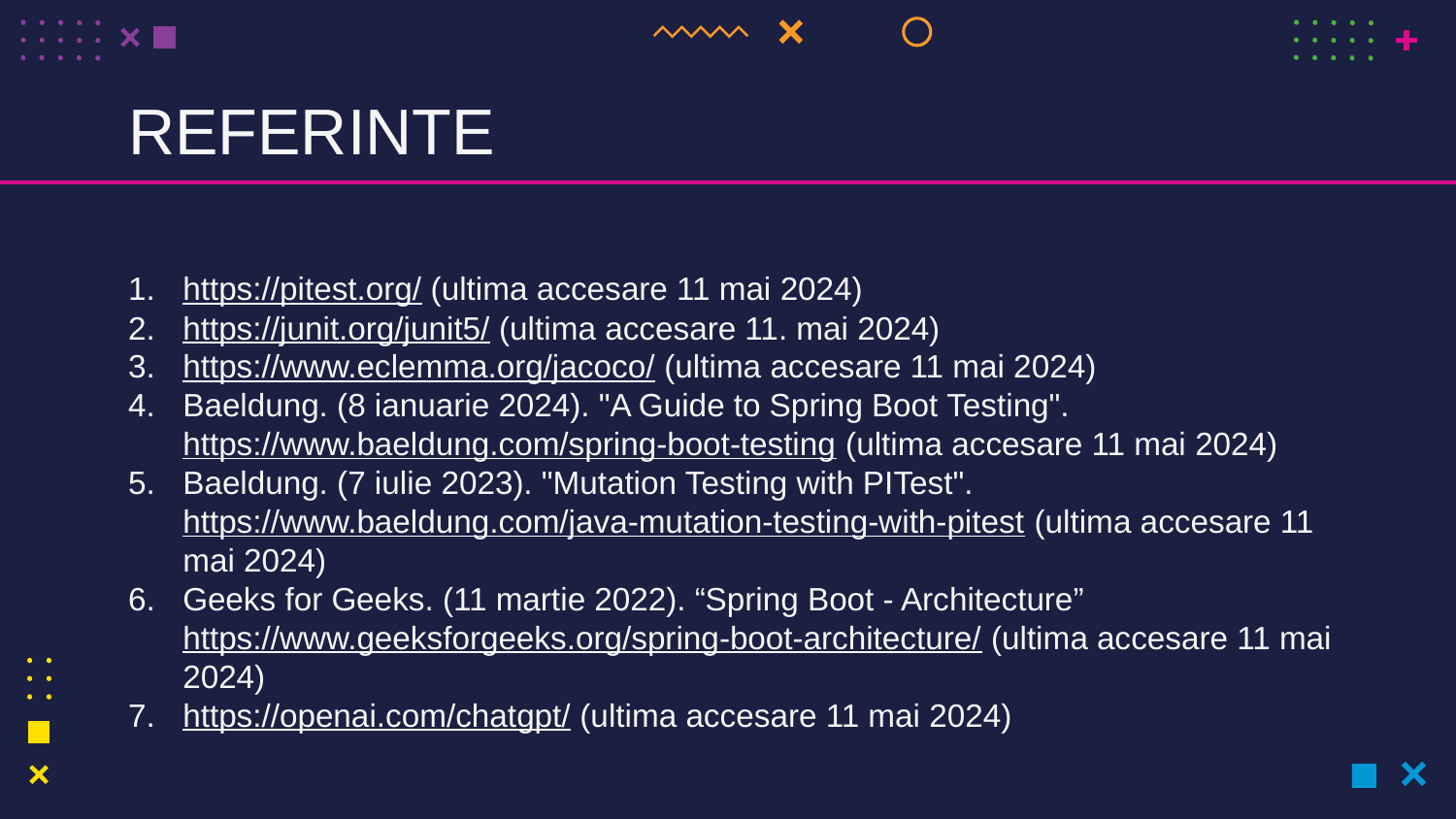

# REFERINTE
https://pitest.org/ (ultima accesare 11 mai 2024)
https://junit.org/junit5/ (ultima accesare 11. mai 2024)
https://www.eclemma.org/jacoco/ (ultima accesare 11 mai 2024)
Baeldung. (8 ianuarie 2024). "A Guide to Spring Boot Testing". https://www.baeldung.com/spring-boot-testing (ultima accesare 11 mai 2024)
Baeldung. (7 iulie 2023). "Mutation Testing with PITest". https://www.baeldung.com/java-mutation-testing-with-pitest (ultima accesare 11 mai 2024)
Geeks for Geeks. (11 martie 2022). “Spring Boot - Architecture” https://www.geeksforgeeks.org/spring-boot-architecture/ (ultima accesare 11 mai 2024)
https://openai.com/chatgpt/ (ultima accesare 11 mai 2024)